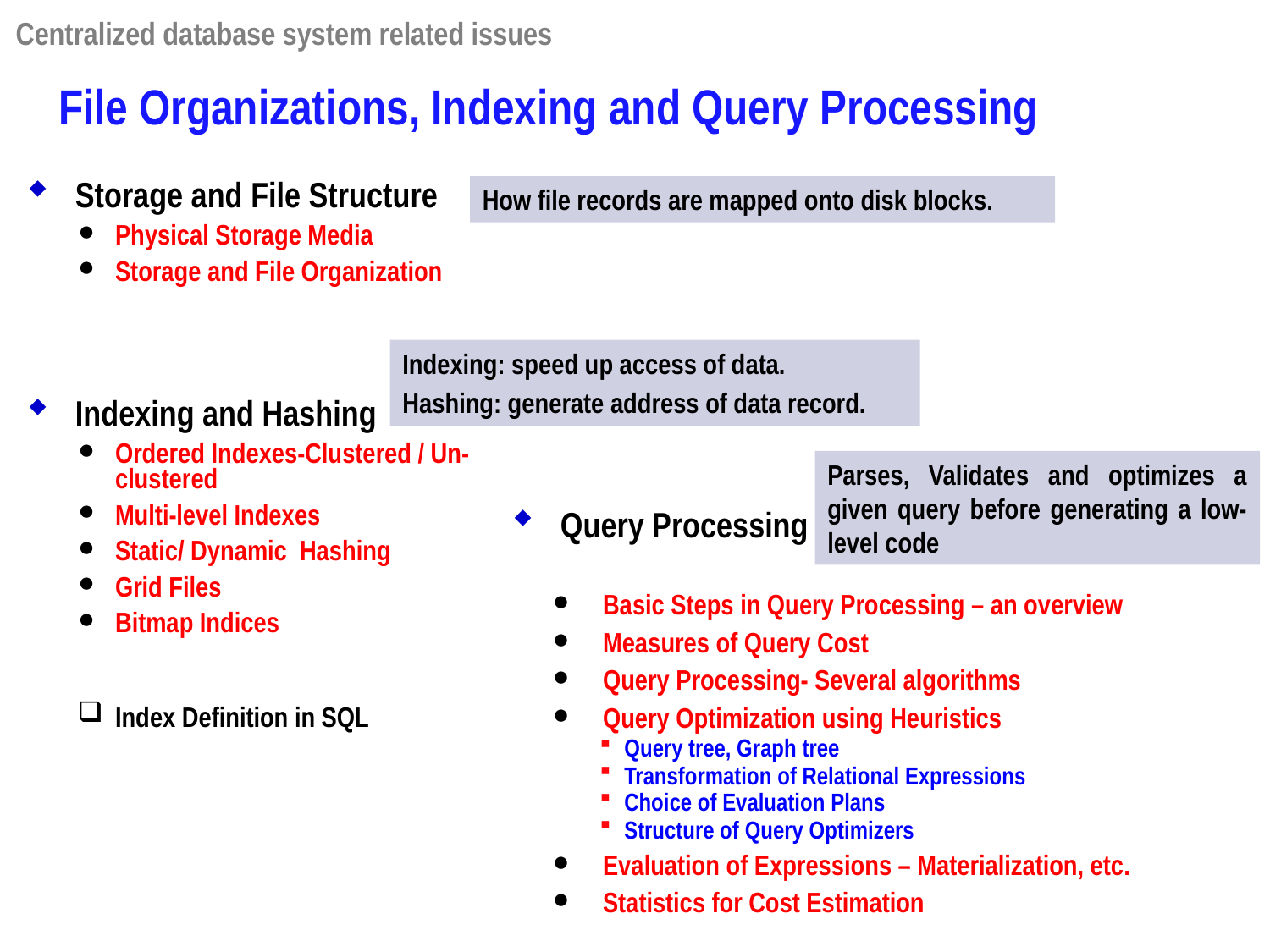

Centralized database system related issues
# File Organizations, Indexing and Query Processing
Storage and File Structure
Physical Storage Media
Storage and File Organization

Indexing and Hashing
Ordered Indexes-Clustered / Un-clustered
Multi-level Indexes
Static/ Dynamic  Hashing
Grid Files
Bitmap Indices

Index Definition in SQL

How file records are mapped onto disk blocks.
Indexing: speed up access of data.
Hashing: generate address of data record.
Parses, Validates and optimizes a given query before generating a low-level code
Query Processing

Basic Steps in Query Processing – an overview
Measures of Query Cost
Query Processing- Several algorithms
Query Optimization using Heuristics
Query tree, Graph tree
Transformation of Relational Expressions
Choice of Evaluation Plans
Structure of Query Optimizers
Evaluation of Expressions – Materialization, etc.
Statistics for Cost Estimation
8